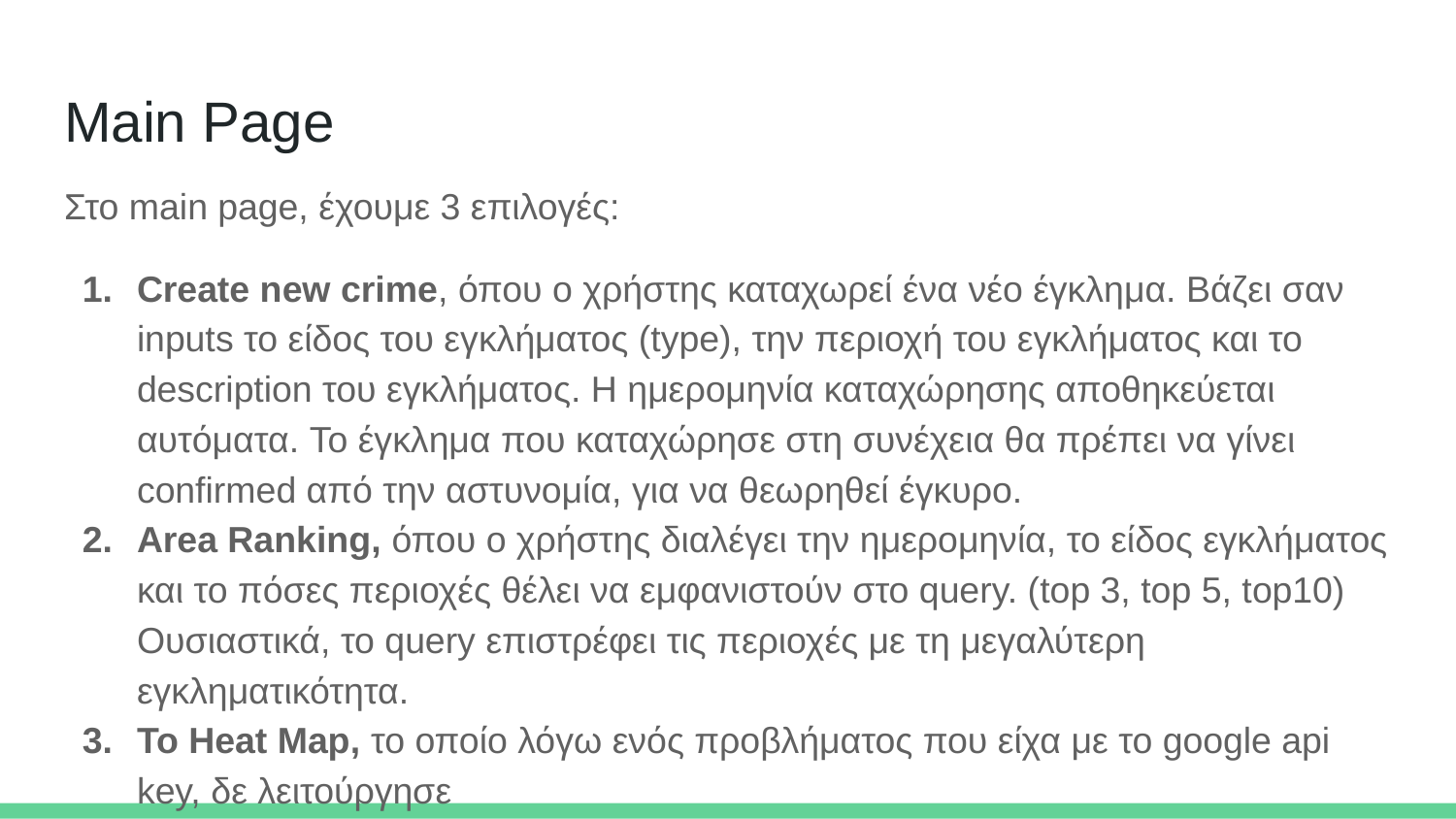

# Main Page
Στο main page, έχουμε 3 επιλογές:
Create new crime, όπου ο χρήστης καταχωρεί ένα νέο έγκλημα. Βάζει σαν inputs το είδος του εγκλήματος (type), την περιοχή του εγκλήματος και το description του εγκλήματος. Η ημερομηνία καταχώρησης αποθηκεύεται αυτόματα. To έγκλημα που καταχώρησε στη συνέχεια θα πρέπει να γίνει confirmed από την αστυνομία, για να θεωρηθεί έγκυρο.
Area Ranking, όπου ο χρήστης διαλέγει την ημερομηνία, το είδος εγκλήματος και το πόσες περιοχές θέλει να εμφανιστούν στο query. (top 3, top 5, top10)
Ουσιαστικά, το query επιστρέφει τις περιοχές με τη μεγαλύτερη εγκληματικότητα.
Το Heat Map, το οποίο λόγω ενός προβλήματος που είχα με το google api key, δε λειτούργησε